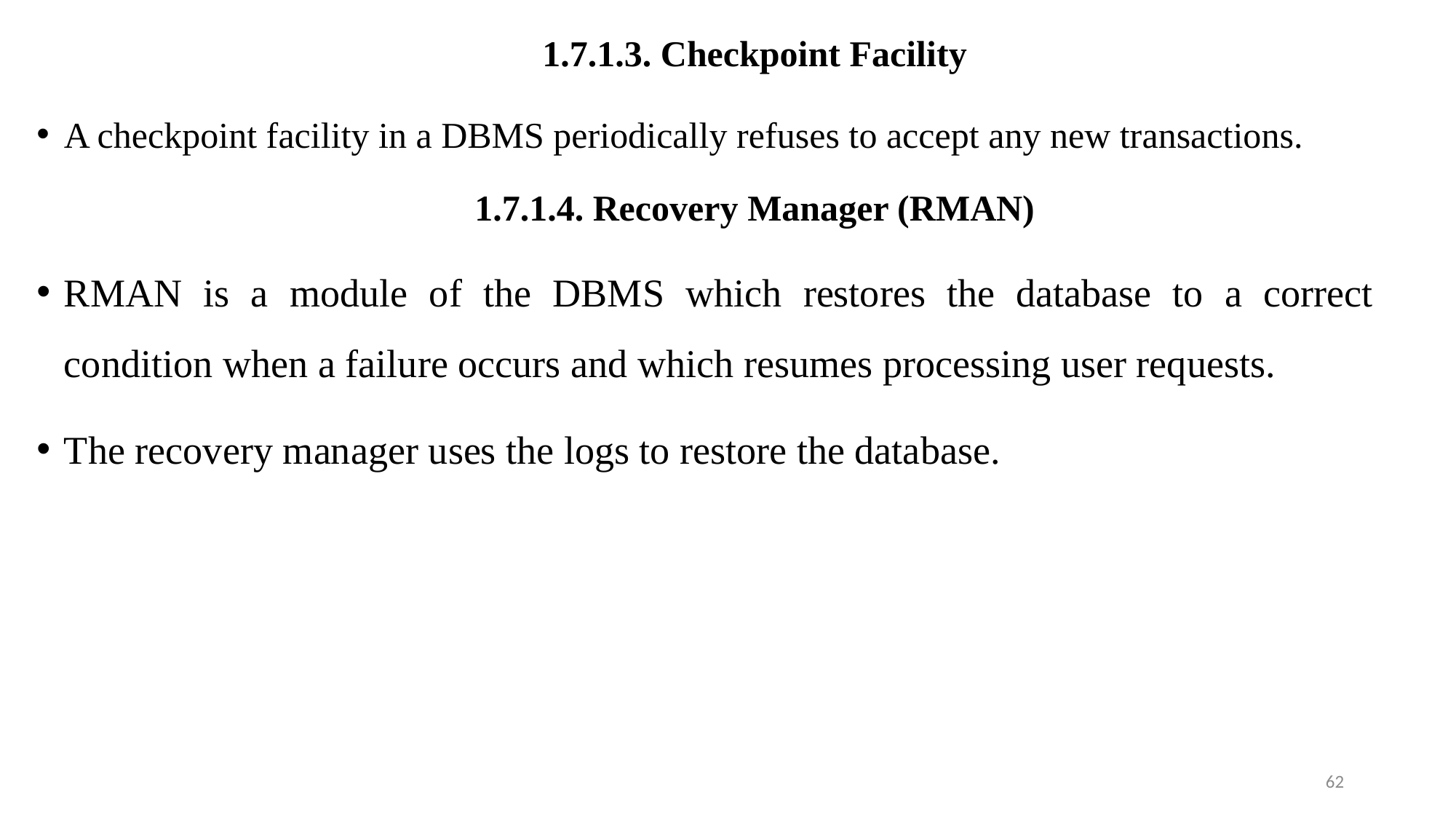

1.7.1.3. Checkpoint Facility
A checkpoint facility in a DBMS periodically refuses to accept any new transactions.
1.7.1.4. Recovery Manager (RMAN)
RMAN is a module of the DBMS which restores the database to a correct condition when a failure occurs and which resumes processing user requests.
The recovery manager uses the logs to restore the database.

62